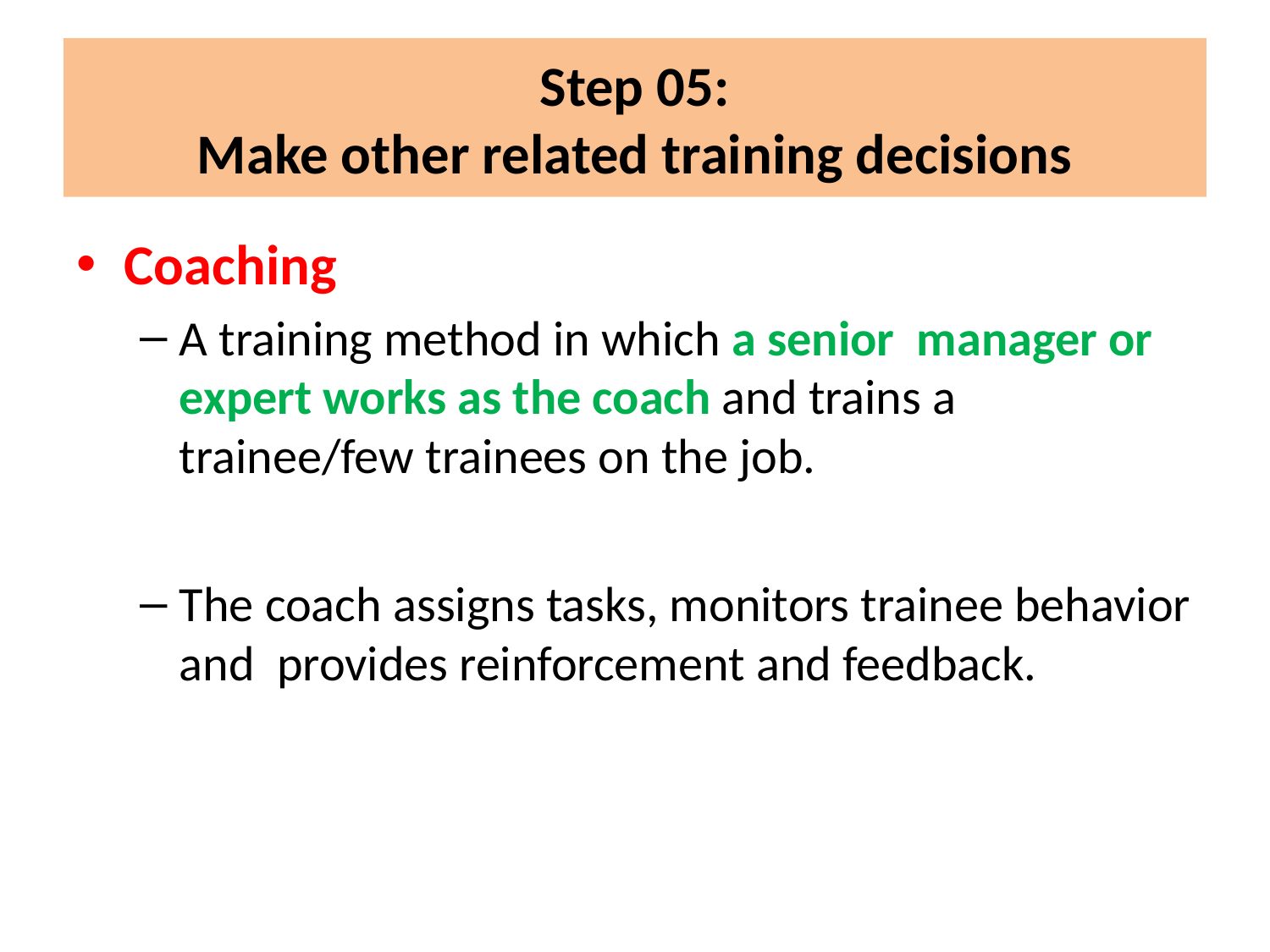

# Step 05: Make other related training decisions
Coaching
A training method in which a senior  manager or expert works as the coach and trains a trainee/few trainees on the job.

The coach assigns tasks, monitors trainee behavior and  provides reinforcement and feedback.